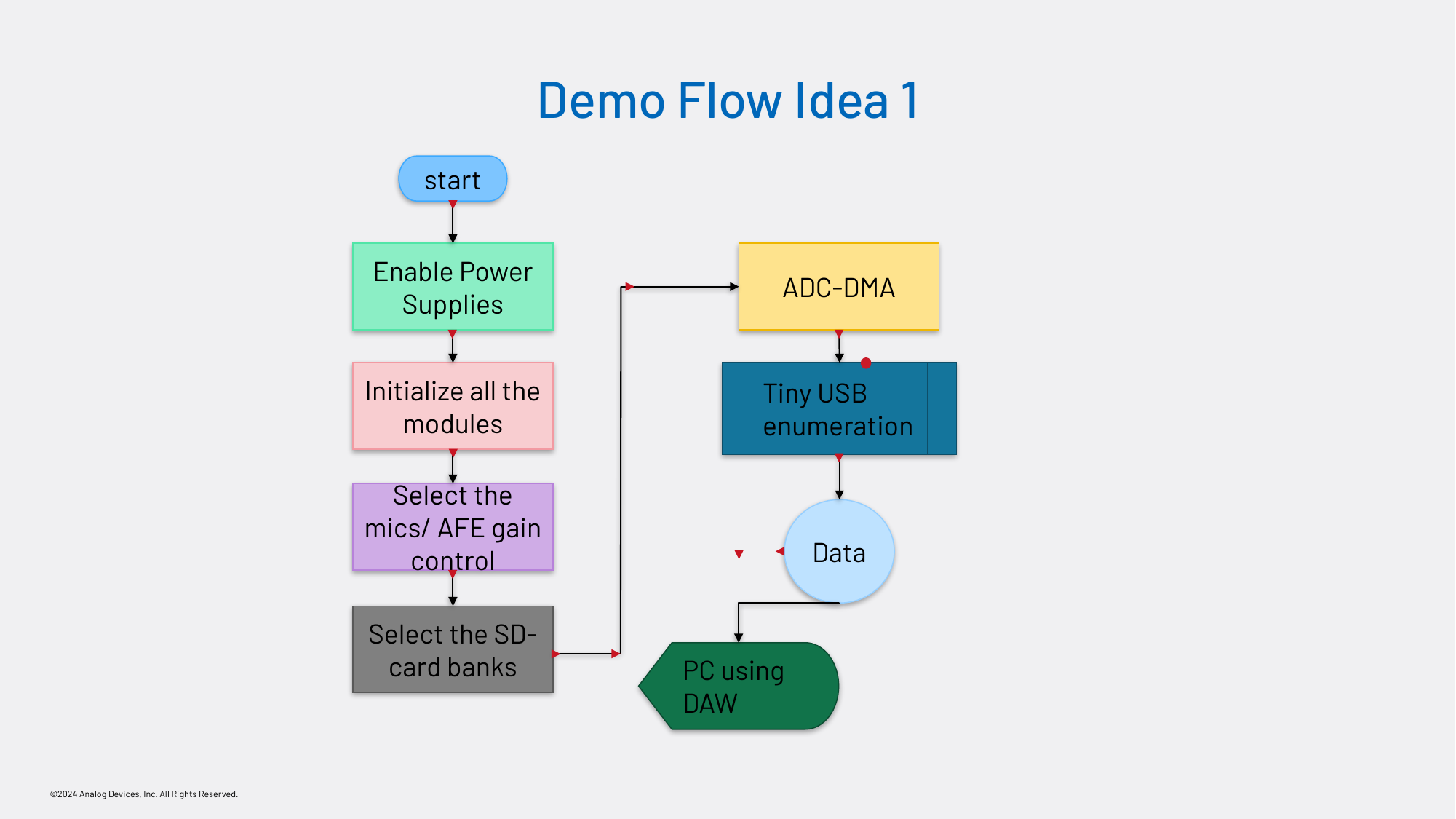

# Demo Flow Idea 1
start
Enable Power Supplies
ADC-DMA

Initialize all the modules
Tiny USB enumeration
Select the mics/ AFE gain control
Data
Select the SD-card banks
PC using DAW
©2024 Analog Devices, Inc. All Rights Reserved.